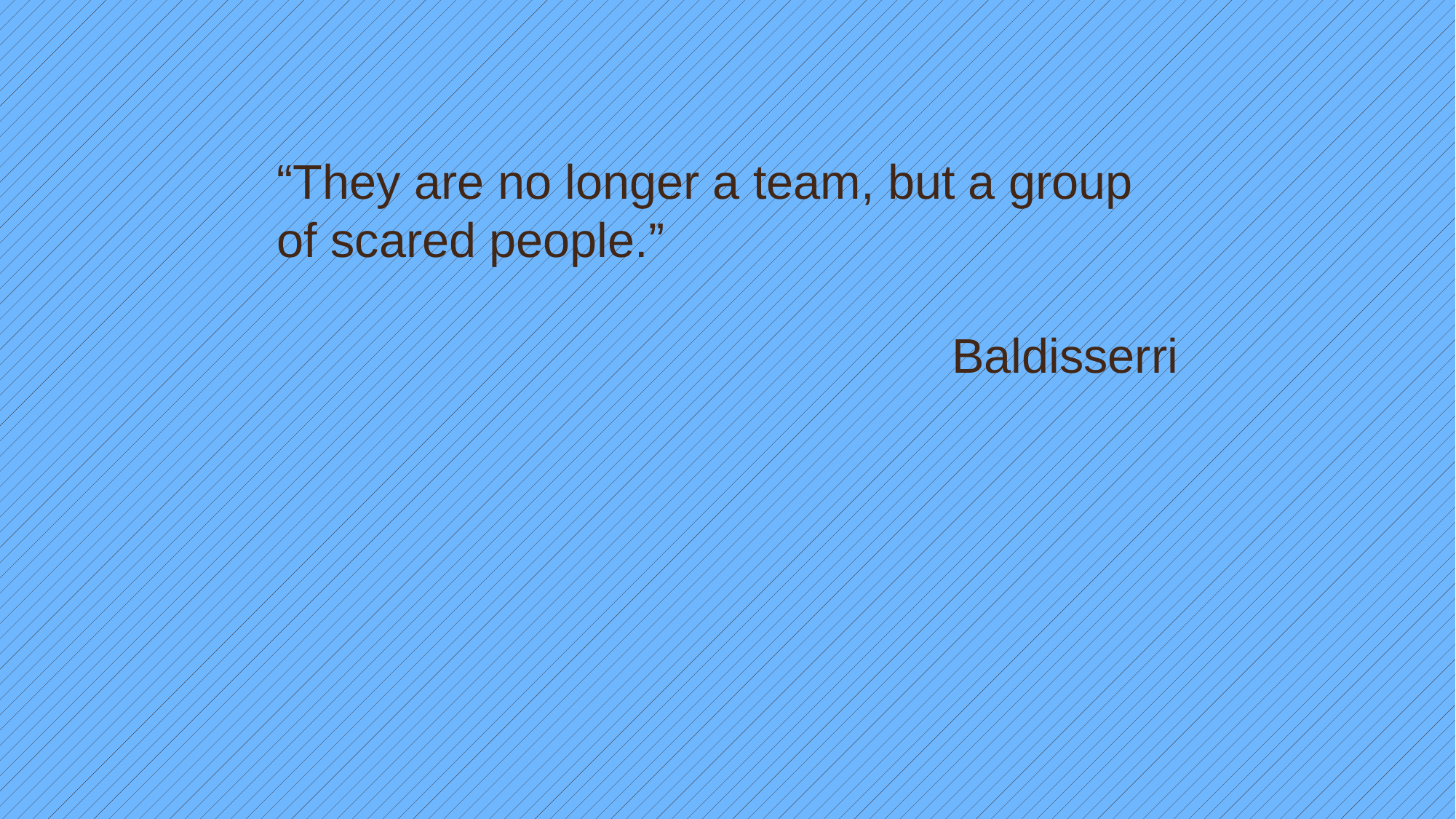

“They are no longer a team, but a group of scared people.”

Baldisserri